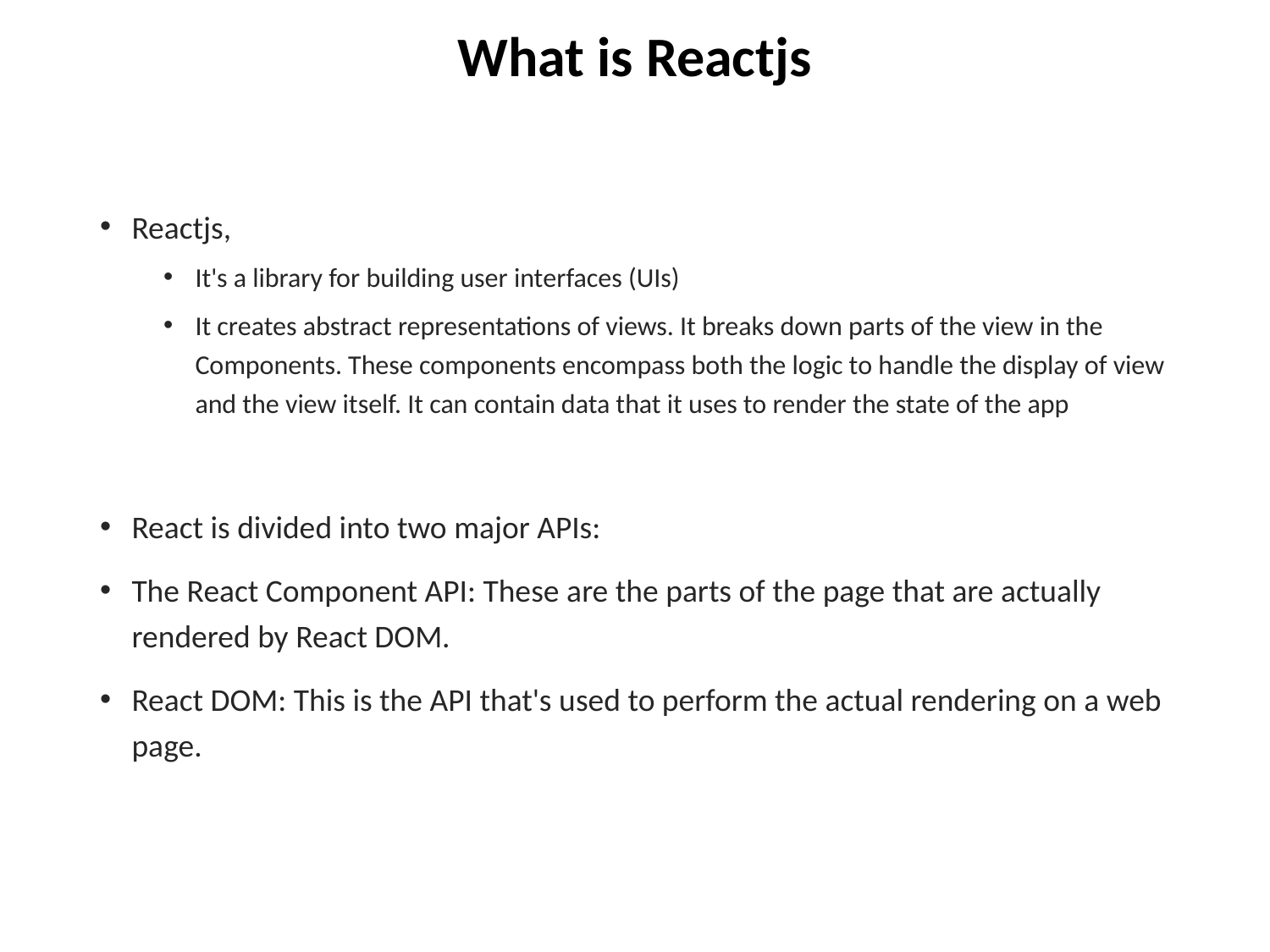

# What is Reactjs

Reactjs,
It's a library for building user interfaces (UIs)
It creates abstract representations of views. It breaks down parts of the view in the Components. These components encompass both the logic to handle the display of view and the view itself. It can contain data that it uses to render the state of the app

React is divided into two major APIs:
The React Component API: These are the parts of the page that are actually rendered by React DOM.
React DOM: This is the API that's used to perform the actual rendering on a web page.